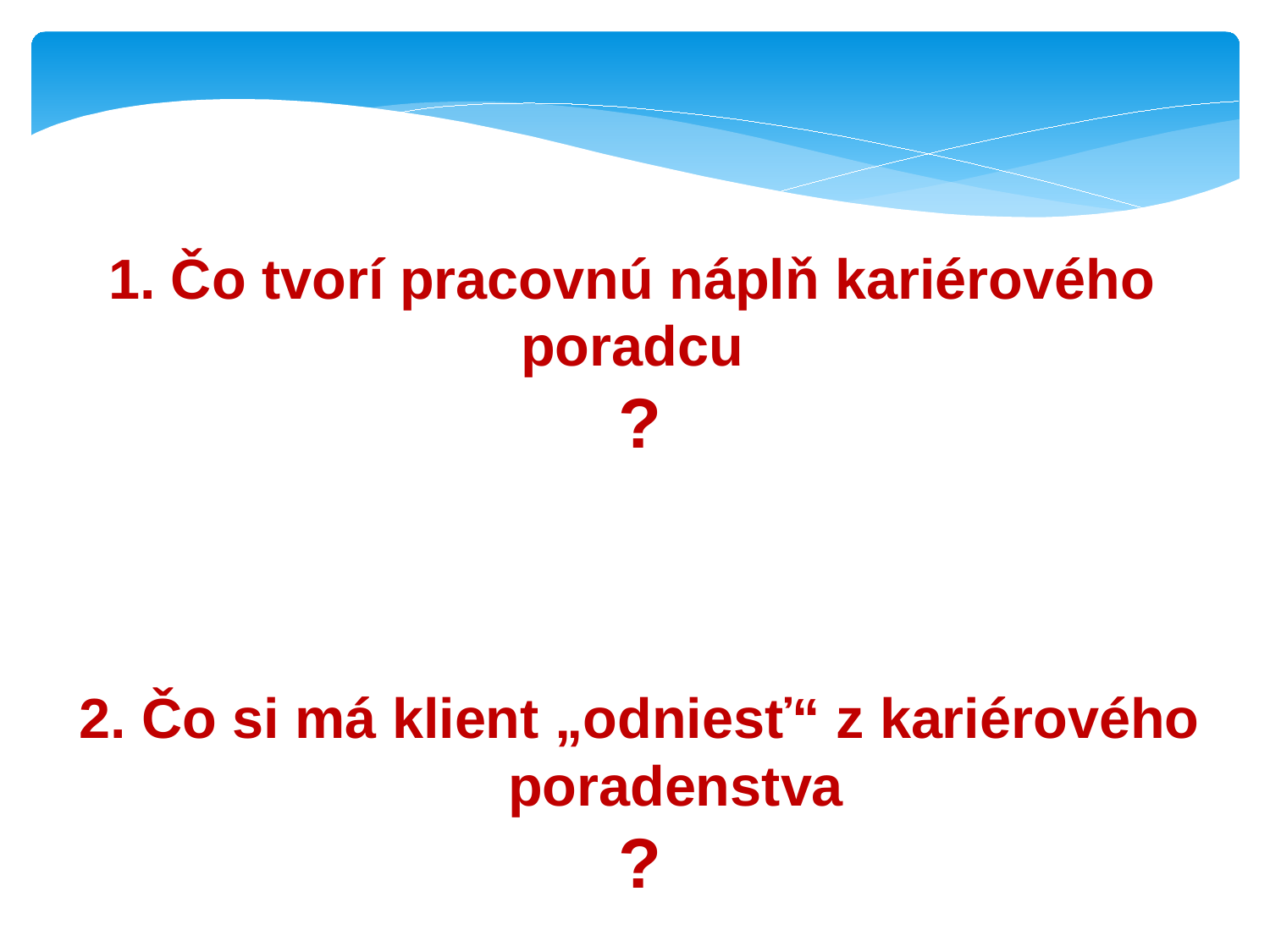

1. Čo tvorí pracovnú náplň kariérového
poradcu
?

2. Čo si má klient „odniesť“ z kariérového poradenstva
?